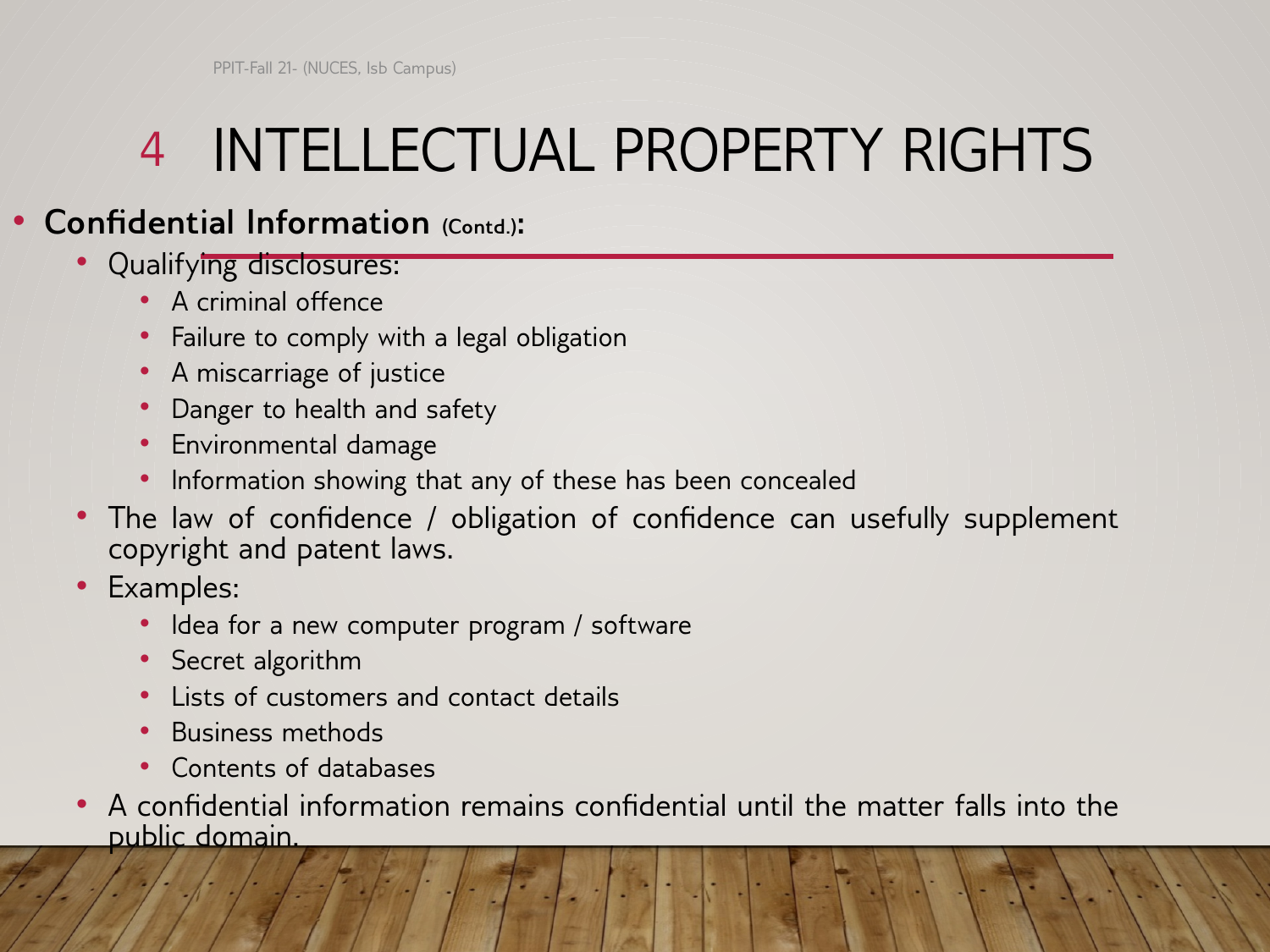

PPIT-Fall 21- (NUCES, Isb Campus)
4
# Intellectual Property Rights
Confidential Information (Contd.):
Qualifying disclosures:
A criminal offence
Failure to comply with a legal obligation
A miscarriage of justice
Danger to health and safety
Environmental damage
Information showing that any of these has been concealed
The law of confidence / obligation of confidence can usefully supplement copyright and patent laws.
Examples:
Idea for a new computer program / software
Secret algorithm
Lists of customers and contact details
Business methods
Contents of databases
A confidential information remains confidential until the matter falls into the public domain.